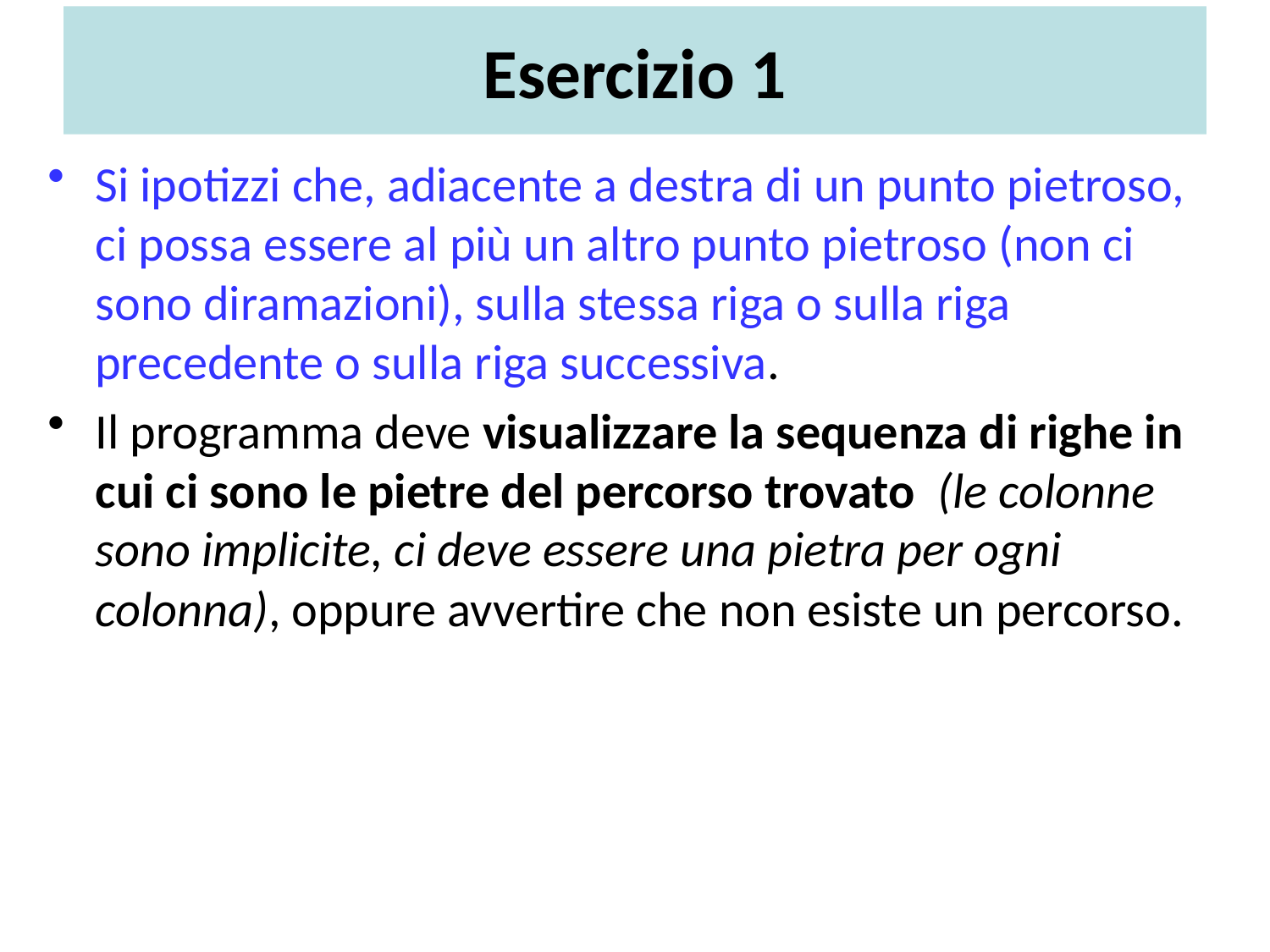

# Esercizio 1
Si ipotizzi che, adiacente a destra di un punto pietroso, ci possa essere al più un altro punto pietroso (non ci sono diramazioni), sulla stessa riga o sulla riga precedente o sulla riga successiva.
Il programma deve visualizzare la sequenza di righe in cui ci sono le pietre del percorso trovato  (le colonne sono implicite, ci deve essere una pietra per ogni colonna), oppure avvertire che non esiste un percorso.